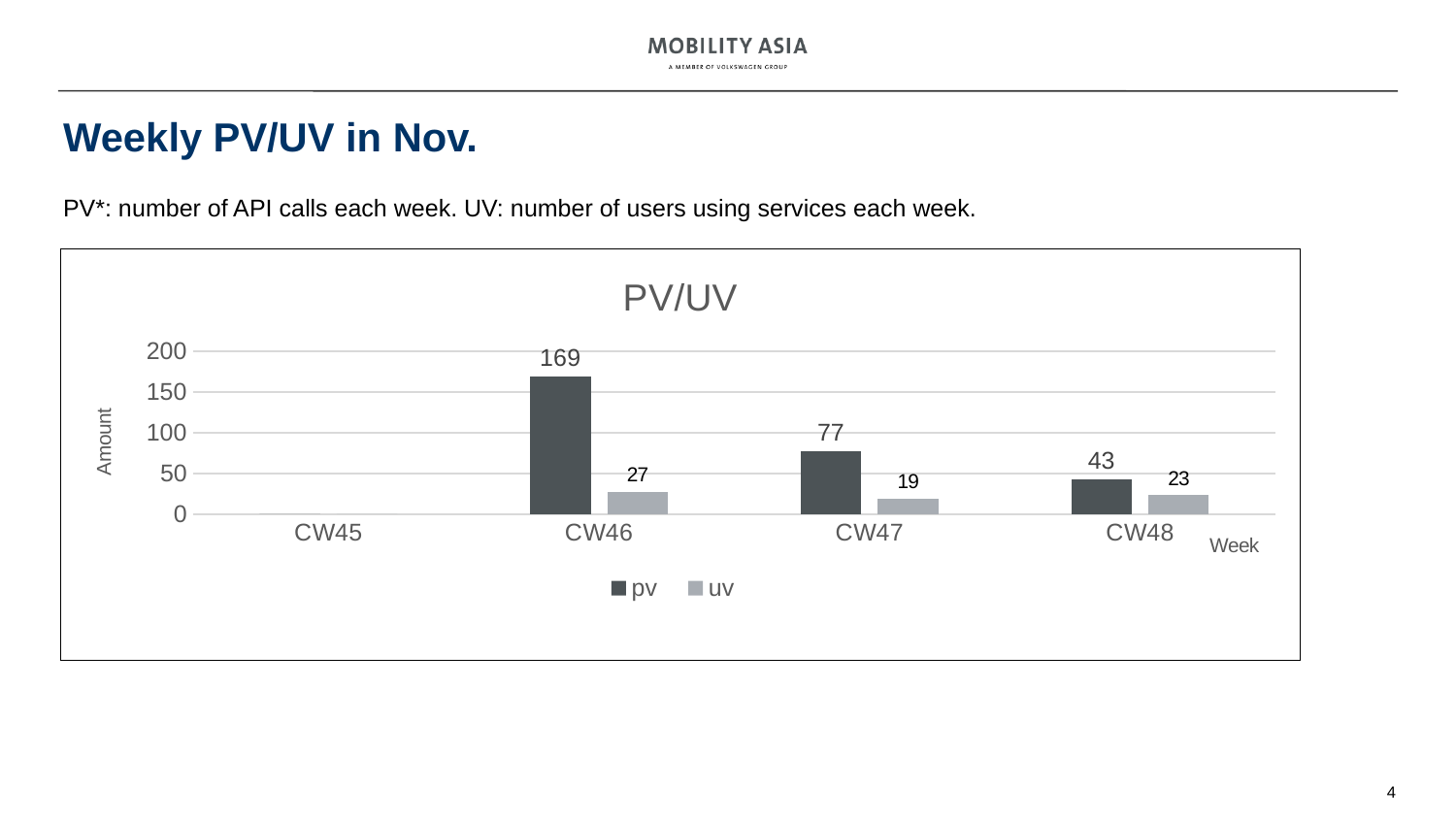

# Weekly PV/UV in Nov.
PV*: number of API calls each week. UV: number of users using services each week.

### Chart: PV/UV

| Category | pv | uv |
|---|---|---|
| CW45 | 0.0 | 0.0 |
| CW46 | 169.0 | 27.0 |
| CW47 | 77.0 | 19.0 |
| CW48 | 43.0 | 23.0 |
4